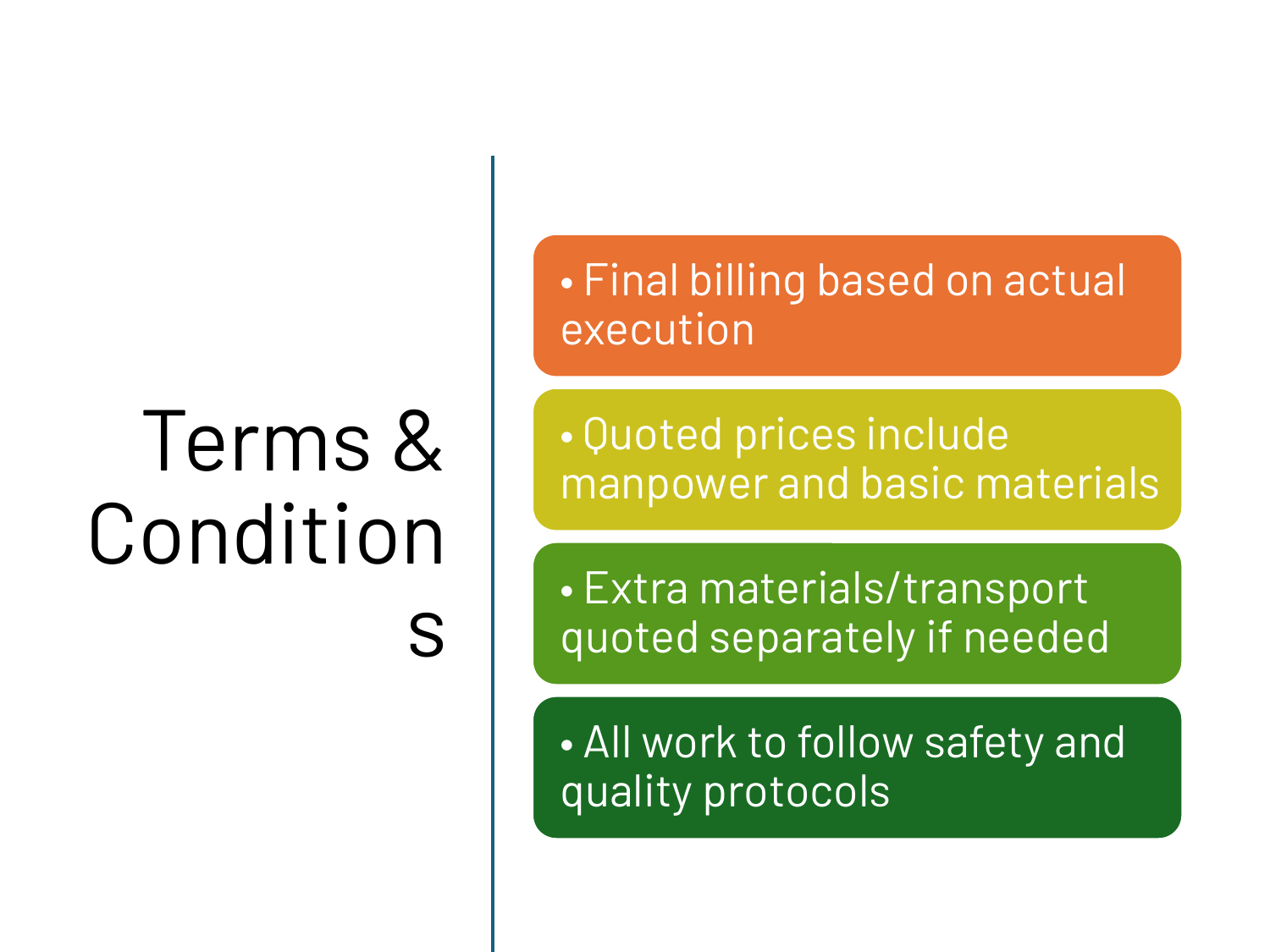

# Terms & Conditions
• Final billing based on actual execution
• Quoted prices include manpower and basic materials
• Extra materials/transport quoted separately if needed
• All work to follow safety and quality protocols